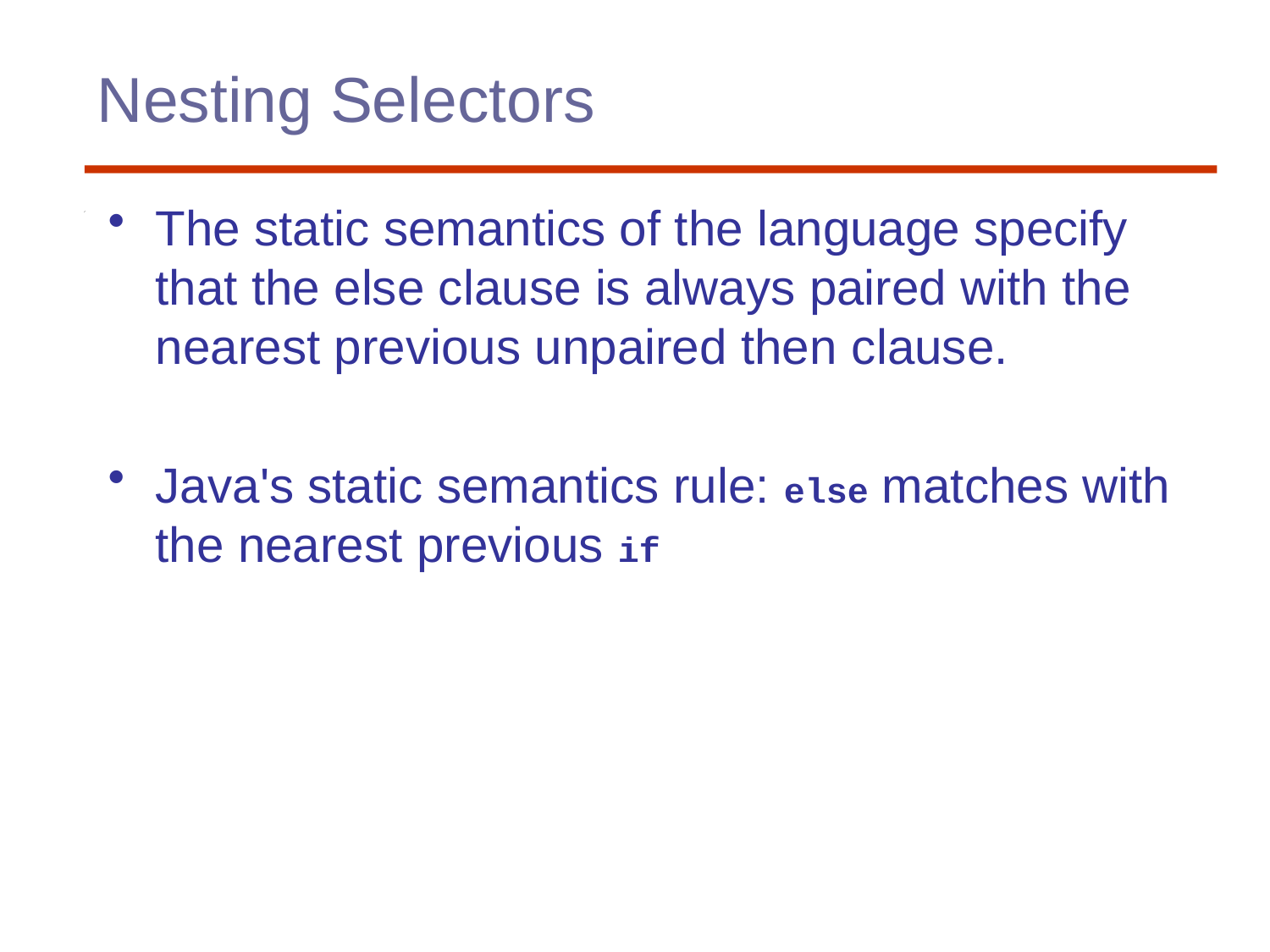

# Nesting Selectors
The static semantics of the language specify  that the else clause is always paired with the nearest previous unpaired then clause.

Java's static semantics rule: else matches with the nearest previous if